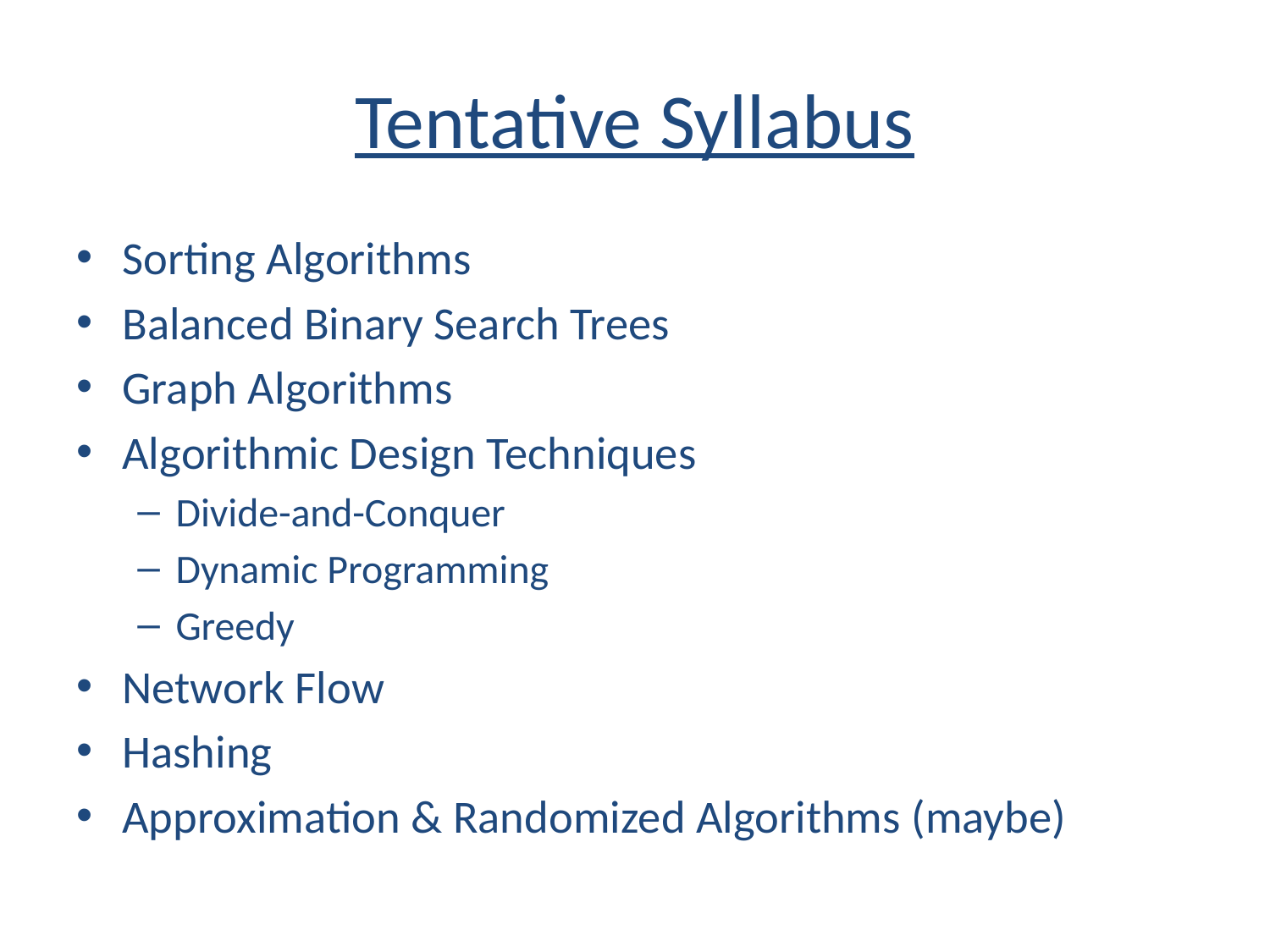

# Tentative Syllabus
Sorting Algorithms
Balanced Binary Search Trees
Graph Algorithms
Algorithmic Design Techniques
Divide-and-Conquer
Dynamic Programming
Greedy
Network Flow
Hashing
Approximation & Randomized Algorithms (maybe)